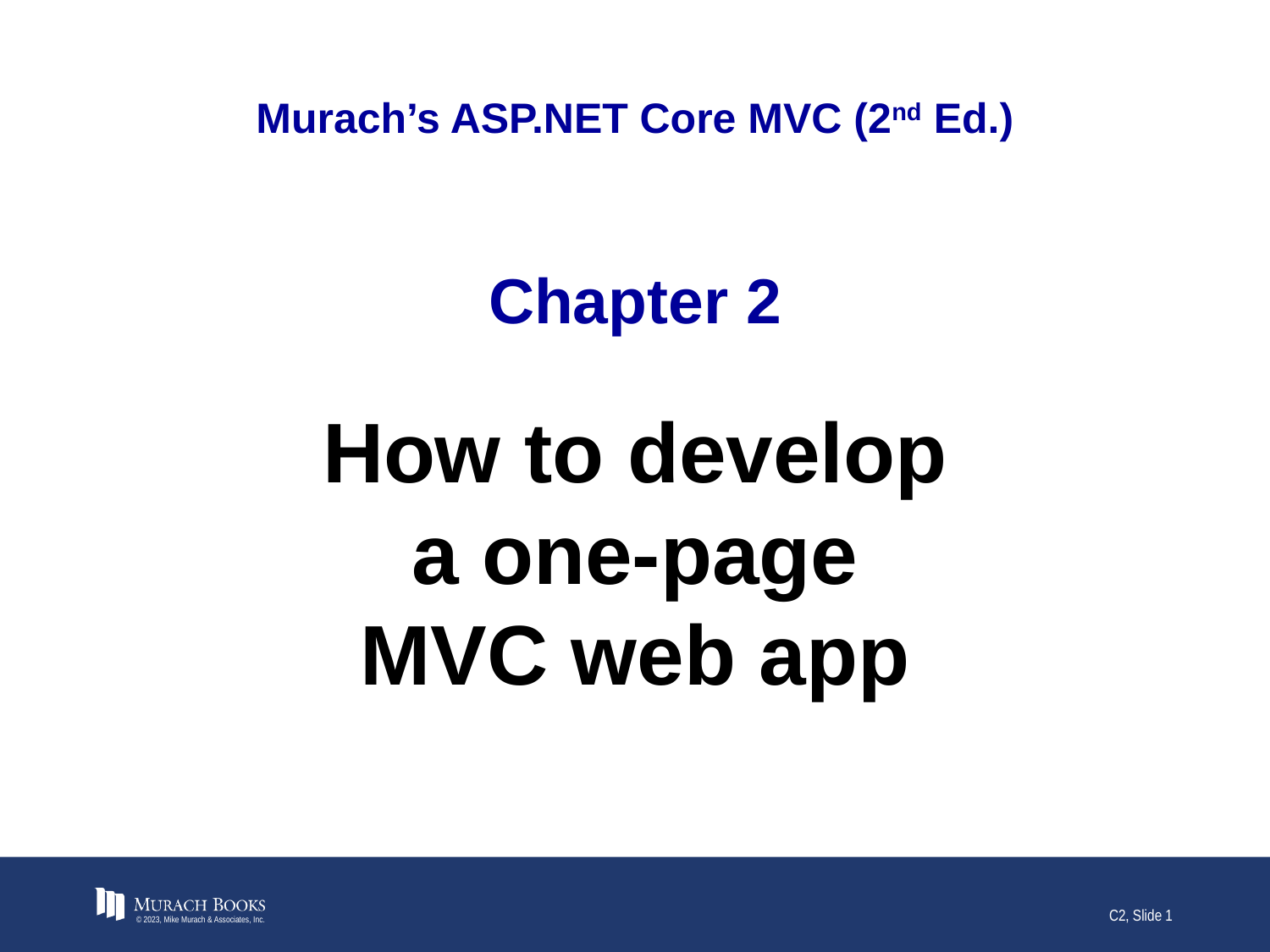

# Murach’s ASP.NET Core MVC (2nd Ed.)
Chapter 2
How to develop a one-page MVC web app
© 2023, Mike Murach & Associates, Inc.

C2, Slide 1